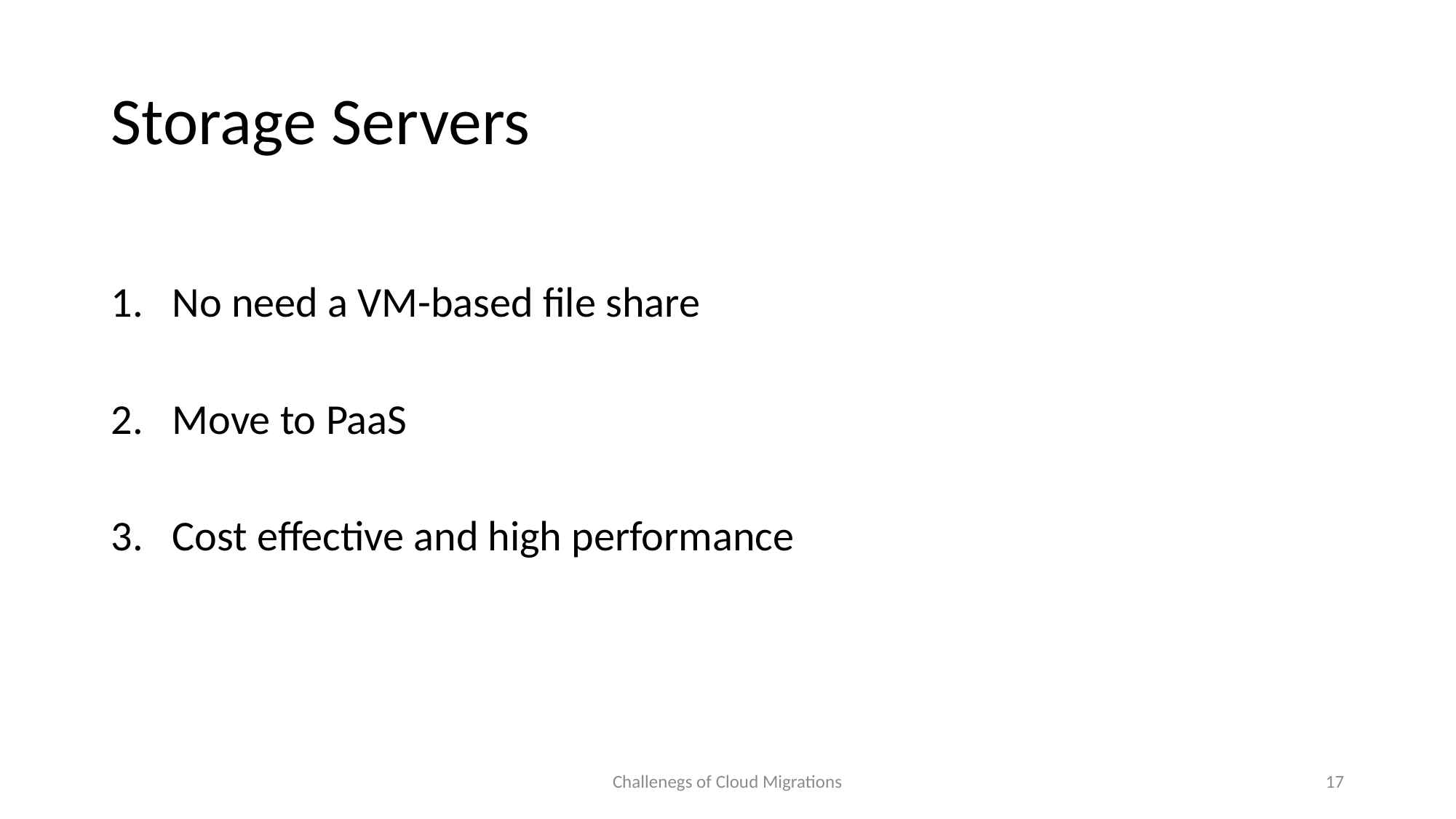

# Storage Servers
No need a VM-based file share
Move to PaaS
Cost effective and high performance
Challenegs of Cloud Migrations
17